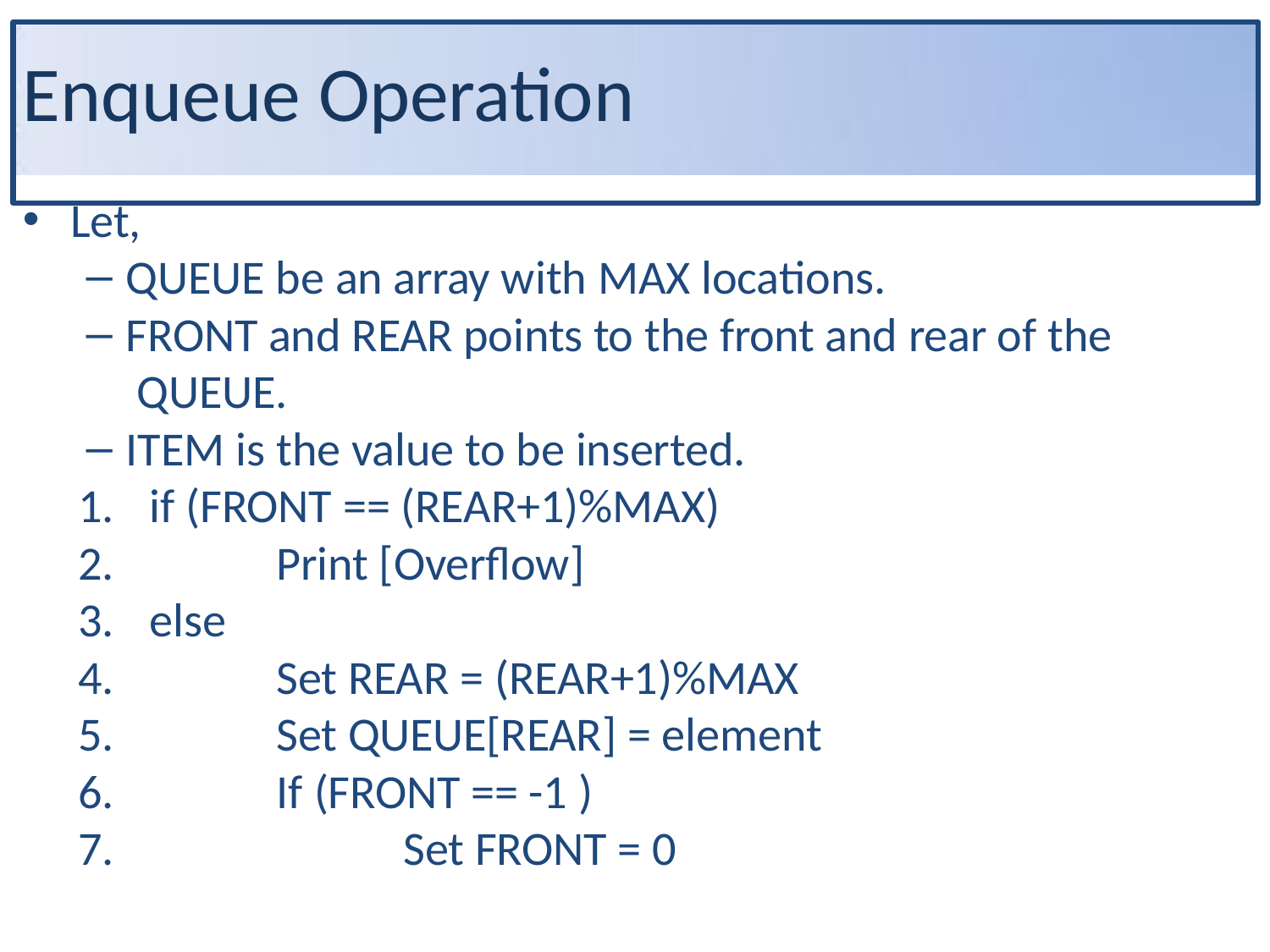

# Enqueue Operation
Let,
QUEUE be an array with MAX locations.
FRONT and REAR points to the front and rear of the  QUEUE.
ITEM is the value to be inserted.
if (FRONT == (REAR+1)%MAX)
Print [Overflow]
else
Set REAR = (REAR+1)%MAX
Set QUEUE[REAR] = element
If (FRONT == -1 )
Set FRONT = 0